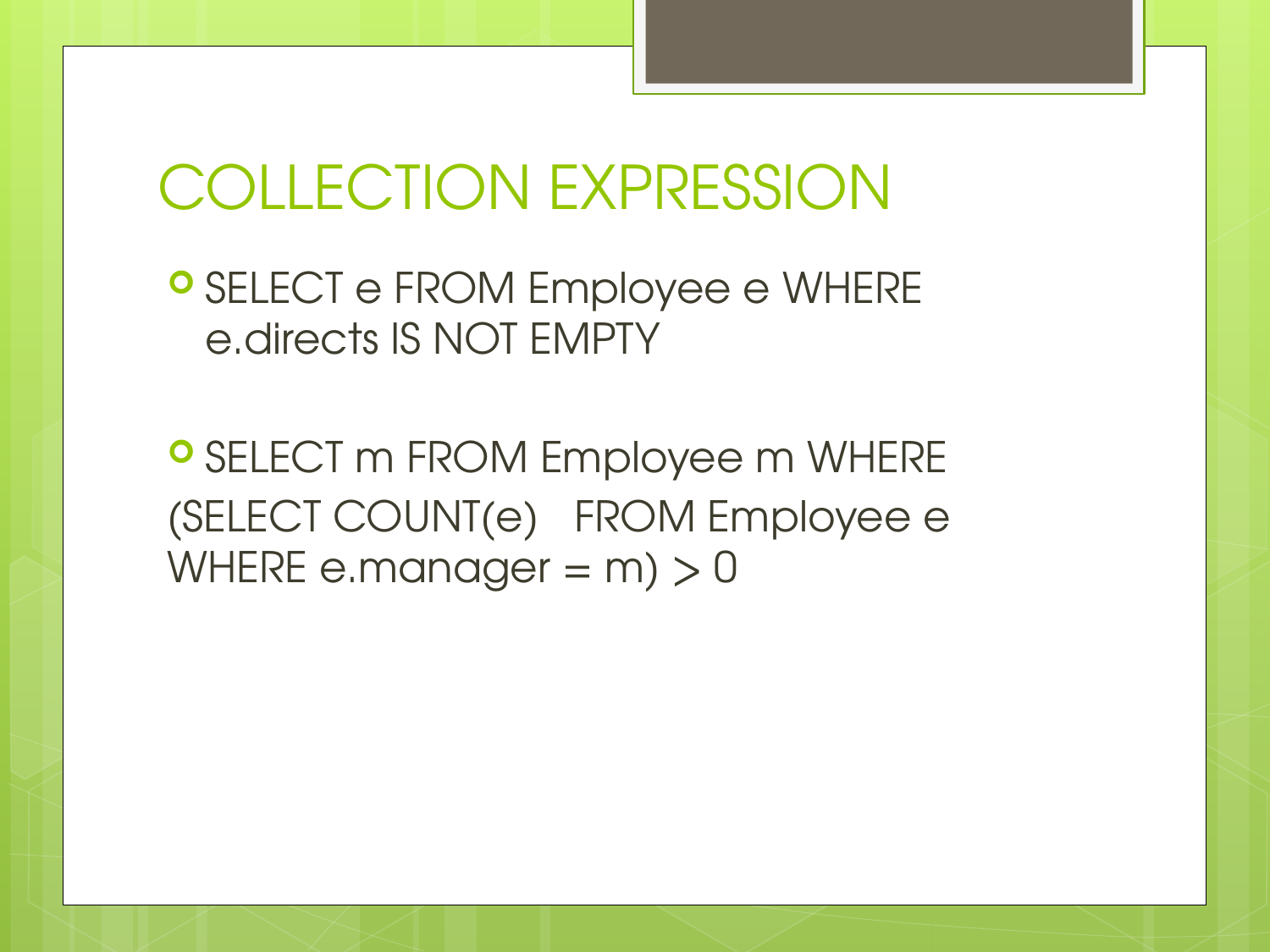

# COLLECTION EXPRESSION
SELECT e FROM Employee e WHERE e.directs IS NOT EMPTY

SELECT m FROM Employee m WHERE
(SELECT COUNT(e)   FROM Employee e  WHERE e.manager = m) > 0